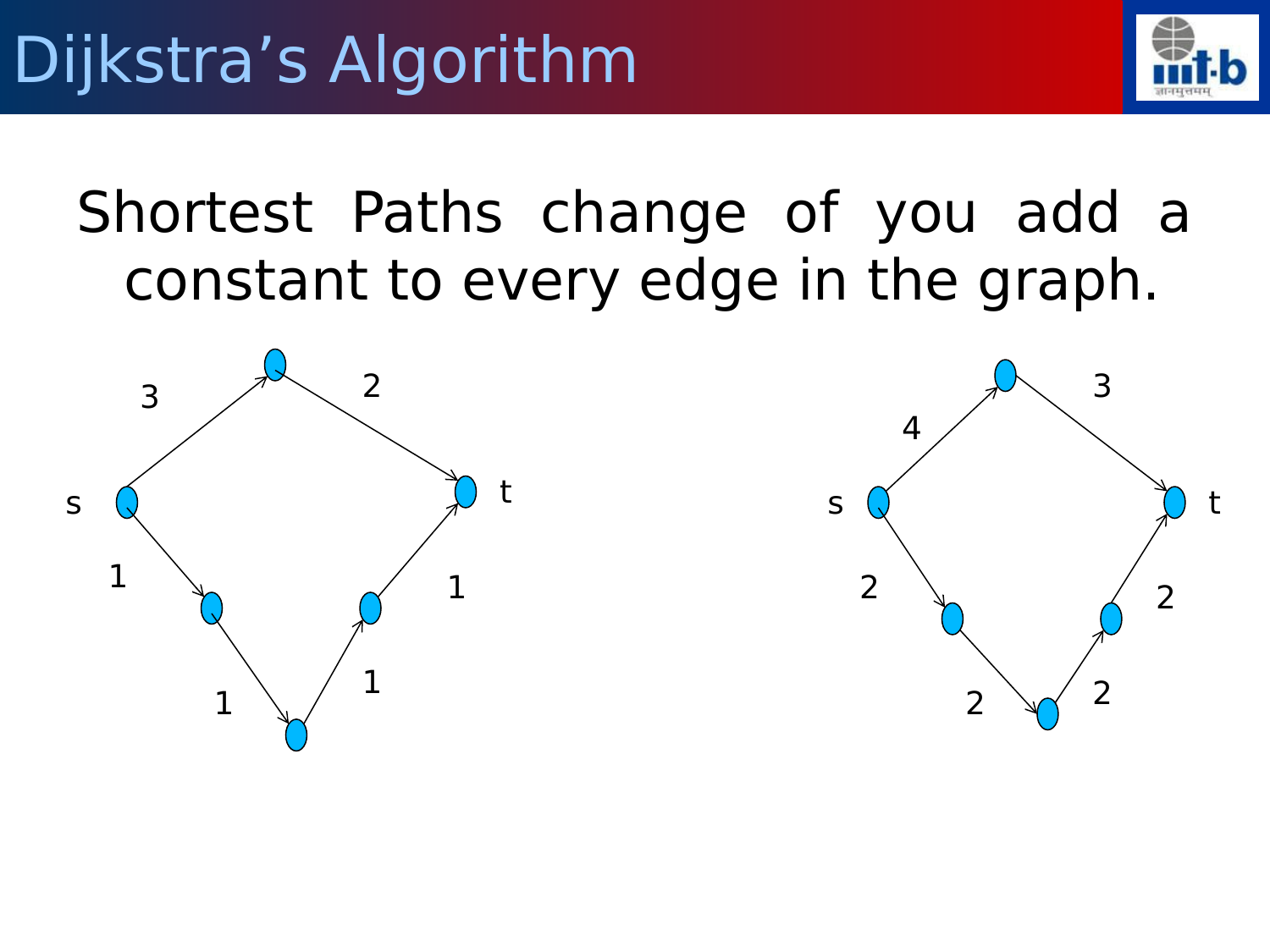

Dijkstra’s Algorithm
Shortest Paths change of you add a constant to every edge in the graph.

2

3
3
4
t
s

s
t

1
1
2
2

1
2
1
2